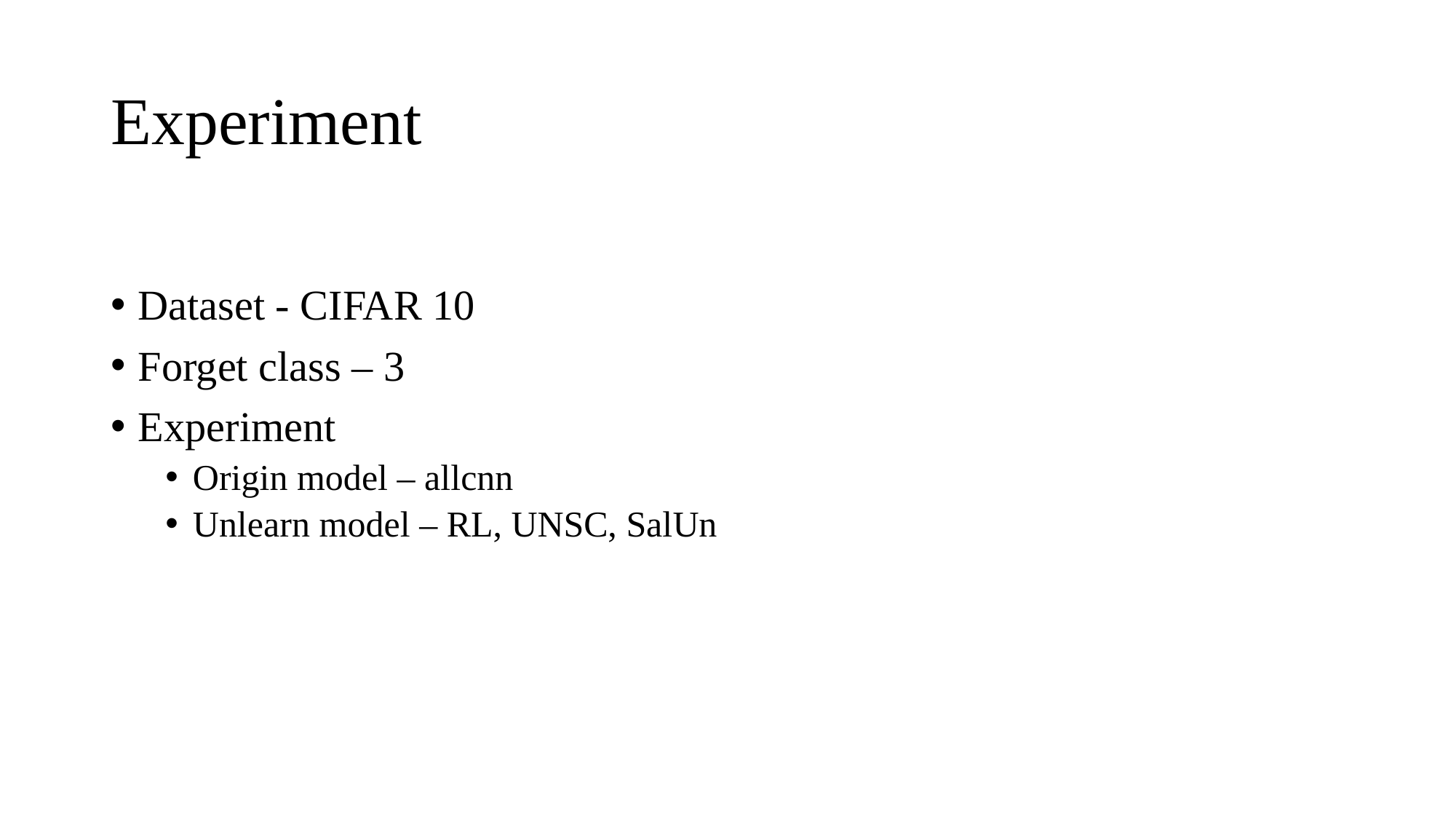

# Experiment
Dataset - CIFAR 10
Forget class – 3
Experiment
Origin model – allcnn
Unlearn model – RL, UNSC, SalUn